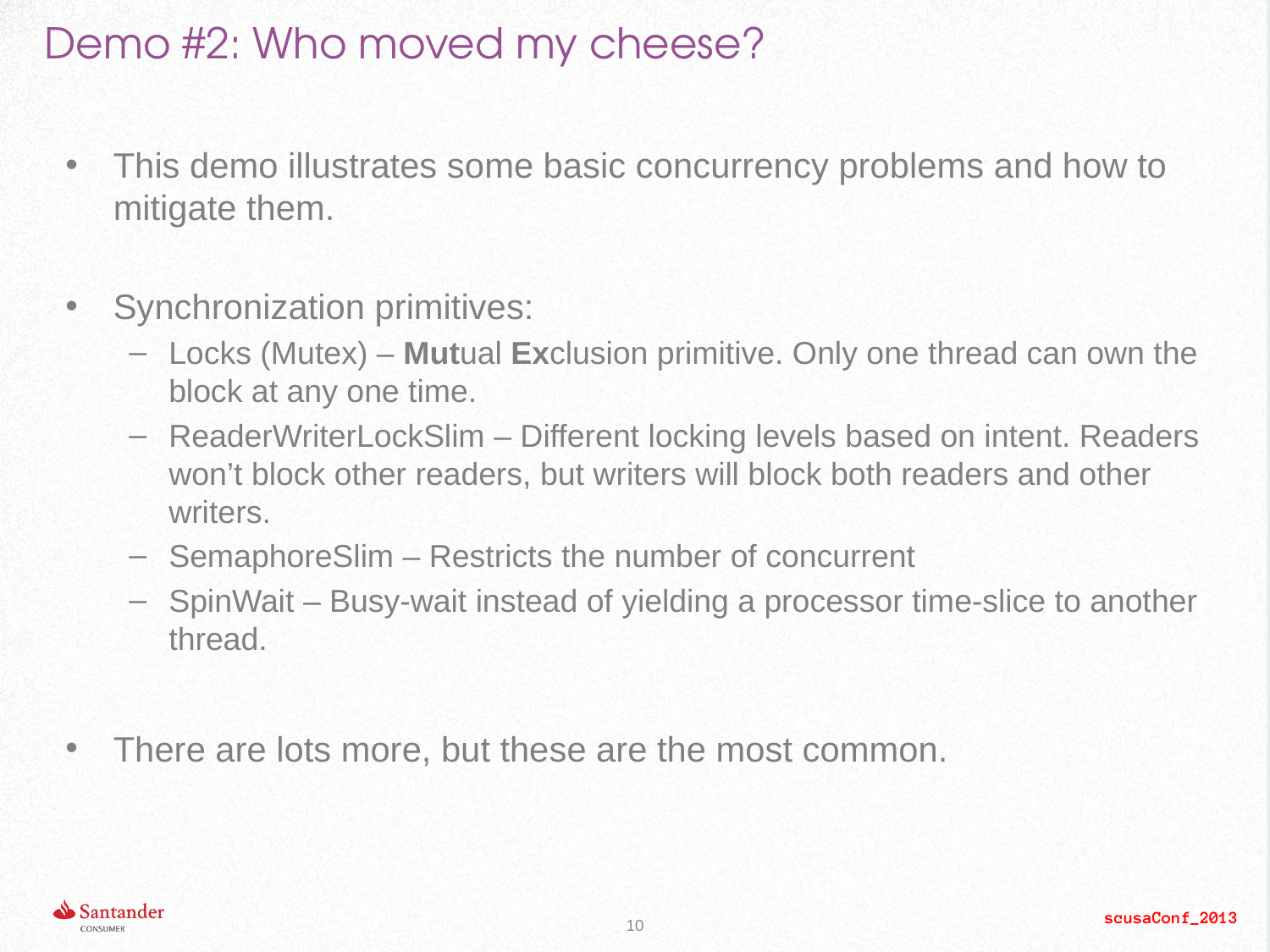

# Demo #2: Who moved my cheese?

This demo illustrates some basic concurrency problems and how to mitigate them.

Synchronization primitives:
Locks (Mutex) – Mutual Exclusion primitive. Only one thread can own the block at any one time.
ReaderWriterLockSlim – Different locking levels based on intent. Readers won’t block other readers, but writers will block both readers and other writers.
SemaphoreSlim – Restricts the number of concurrent
SpinWait – Busy-wait instead of yielding a processor time-slice to another thread.

There are lots more, but these are the most common.

10